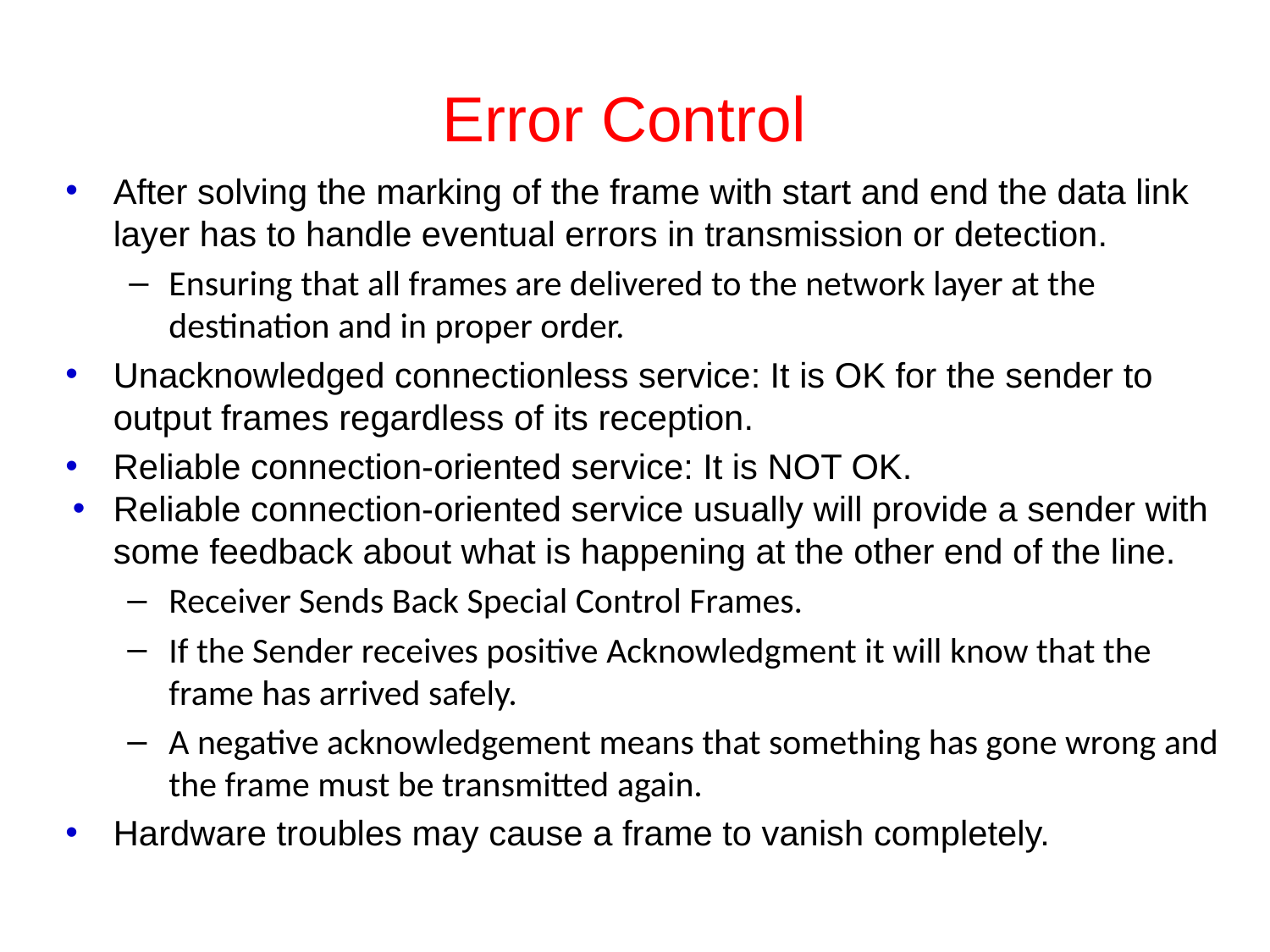

# Error Control
After solving the marking of the frame with start and end the data link layer has to handle eventual errors in transmission or detection.
Ensuring that all frames are delivered to the network layer at the destination and in proper order.
Unacknowledged connectionless service: It is OK for the sender to output frames regardless of its reception.
Reliable connection-oriented service: It is NOT OK.
Reliable connection-oriented service usually will provide a sender with some feedback about what is happening at the other end of the line.
Receiver Sends Back Special Control Frames.
If the Sender receives positive Acknowledgment it will know that the frame has arrived safely.
A negative acknowledgement means that something has gone wrong and the frame must be transmitted again.
Hardware troubles may cause a frame to vanish completely.